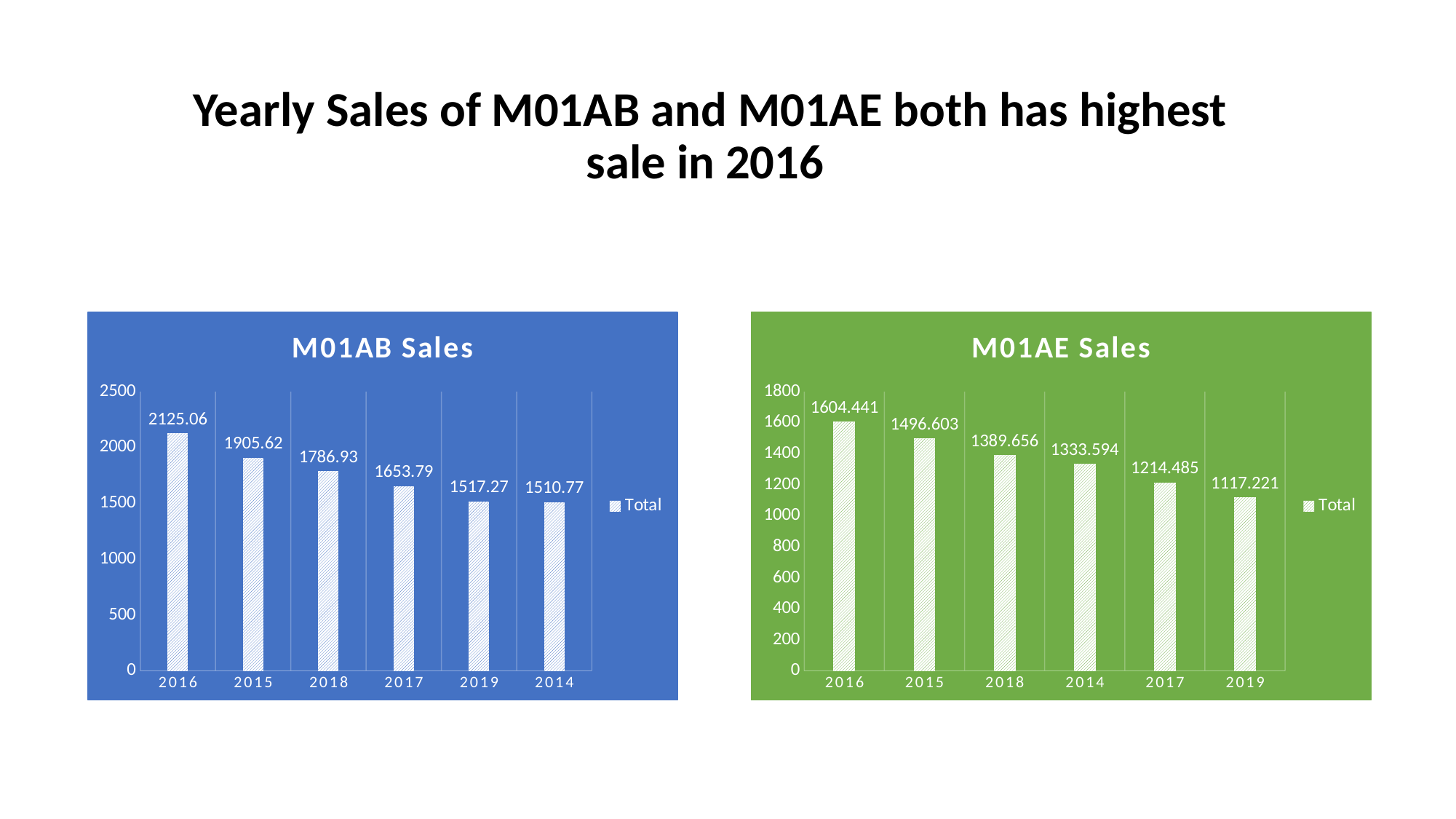

Yearly Sales of M01AB and M01AE both has highest sale in 2016
#

### Chart: M01AB Sales

| Category | Total |
|---|---|
| 2016 | 2125.0600000000004 |
| 2015 | 1905.62 |
| 2018 | 1786.93 |
| 2017 | 1653.7899999999988 |
| 2019 | 1517.2699999999998 |
| 2014 | 1510.7699999999998 |

### Chart: M01AE Sales

| Category | Total |
|---|---|
| 2016 | 1604.440999999996 |
| 2015 | 1496.6029999999969 |
| 2018 | 1389.6559999999981 |
| 2014 | 1333.594 |
| 2017 | 1214.484999999999 |
| 2019 | 1117.2209999999998 |